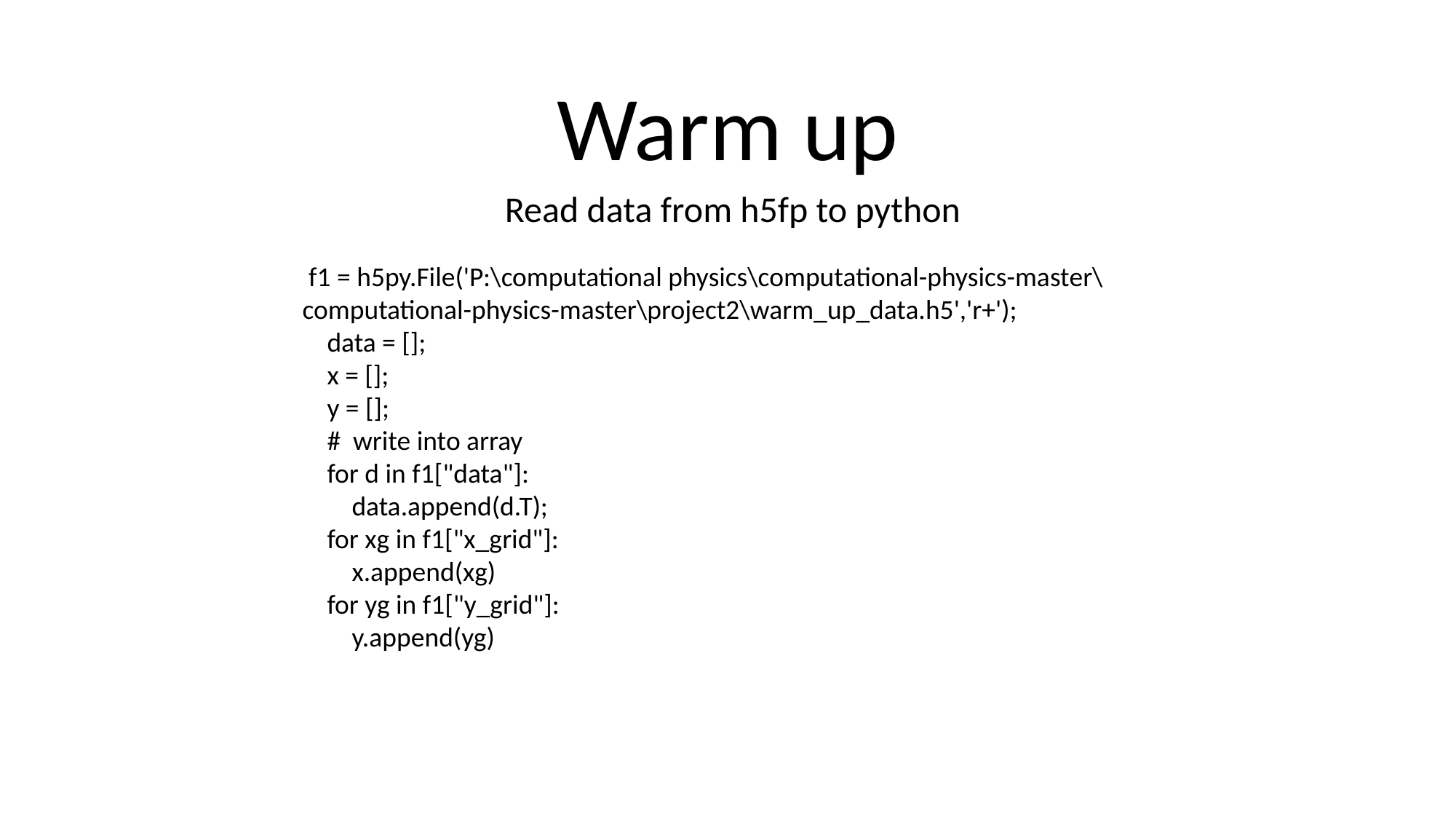

# Warm up
Read data from h5fp to python
 f1 = h5py.File('P:\computational physics\computational-physics-master\computational-physics-master\project2\warm_up_data.h5','r+');
    data = [];
    x = [];
    y = [];
    #  write into array
    for d in f1["data"]:
        data.append(d.T);
    for xg in f1["x_grid"]:
        x.append(xg)
    for yg in f1["y_grid"]:
        y.append(yg)